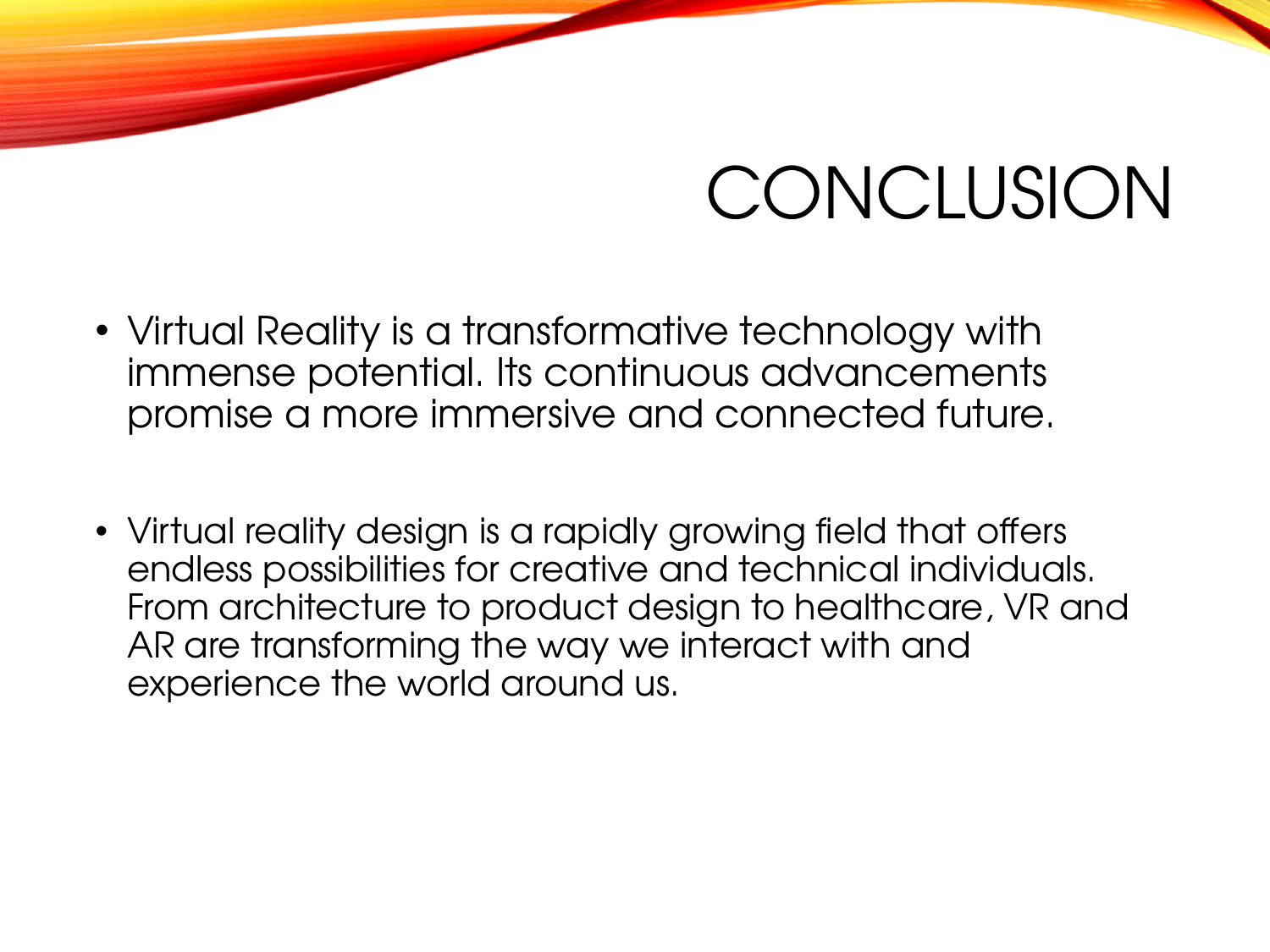

# Conclusion
Virtual Reality is a transformative technology with immense potential. Its continuous advancements promise a more immersive and connected future.

Virtual reality design is a rapidly growing field that offers endless possibilities for creative and technical individuals. From architecture to product design to healthcare, VR and AR are transforming the way we interact with and experience the world around us.​